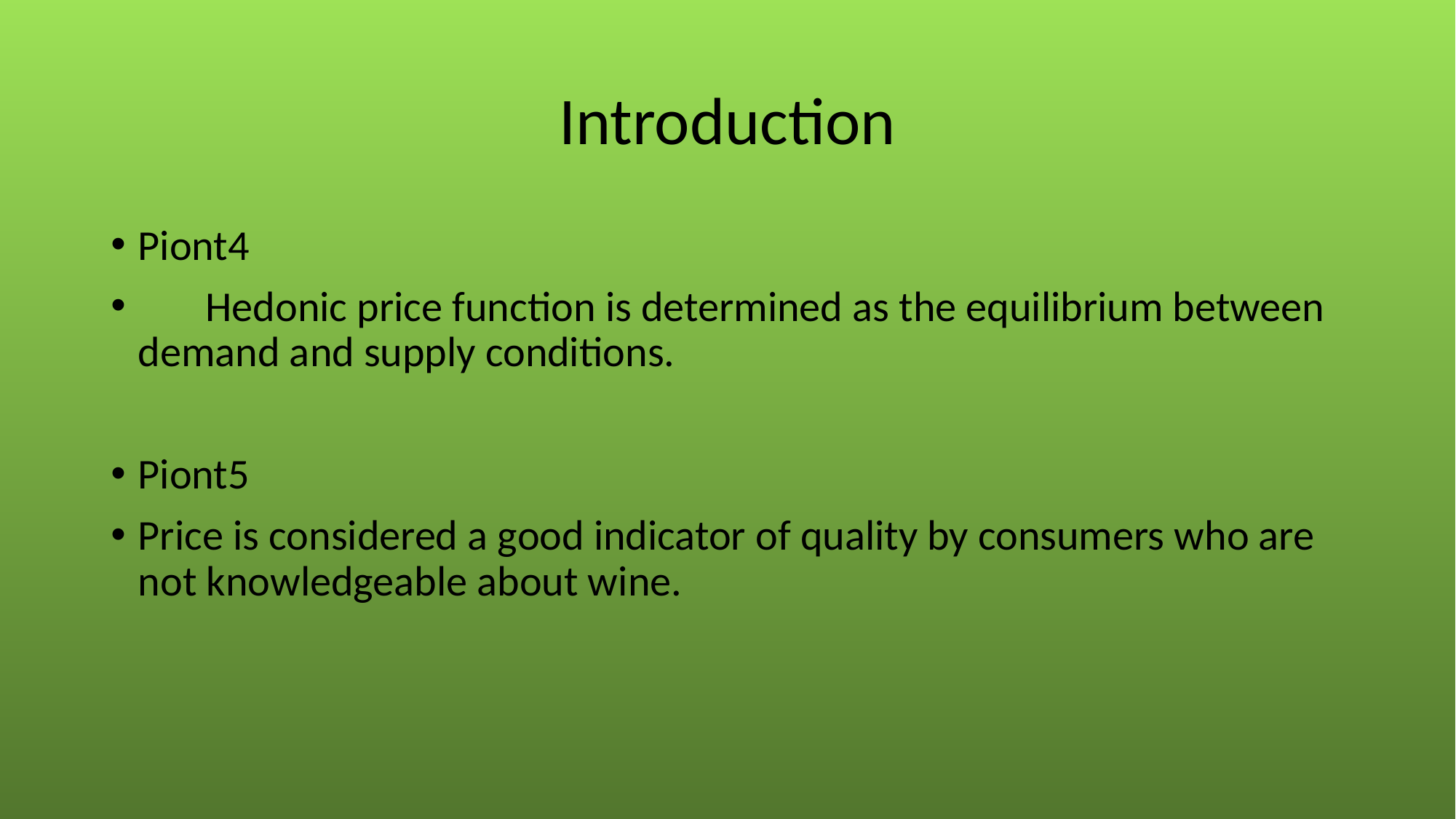

# Introduction
Piont4
       Hedonic price function is determined as the equilibrium between demand and supply conditions.

Piont5
Price is considered a good indicator of quality by consumers who are not knowledgeable about wine.